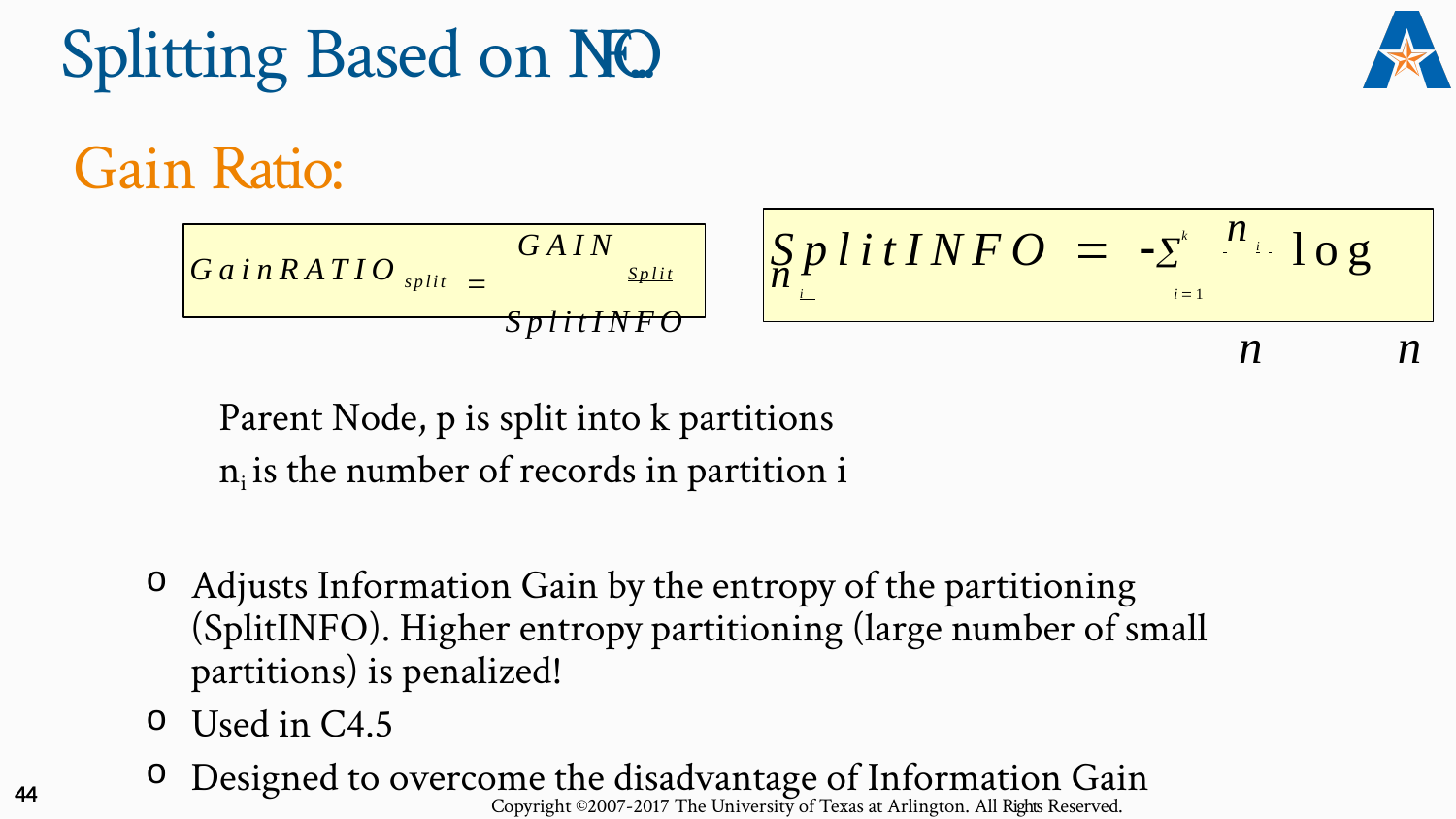

# Splitting Based on INFO...
Gain Ratio:

GAIN

= 	Split
SplitINFO
SplitINFO = −∑k	 ni  log  ni
n	n
GainRATIO
split
i=1
Parent Node, p is split into k partitions ni is the number of records in partition i

Adjusts Information Gain by the entropy of the partitioning 	(SplitINFO). Higher entropy partitioning (large number of small 	partitions) is penalized!
Used in C4.5
Designed to overcome the disadvantage of Information Gain
44
Copyright ©2007-2017 The University of Texas at Arlington. All Rights Reserved.